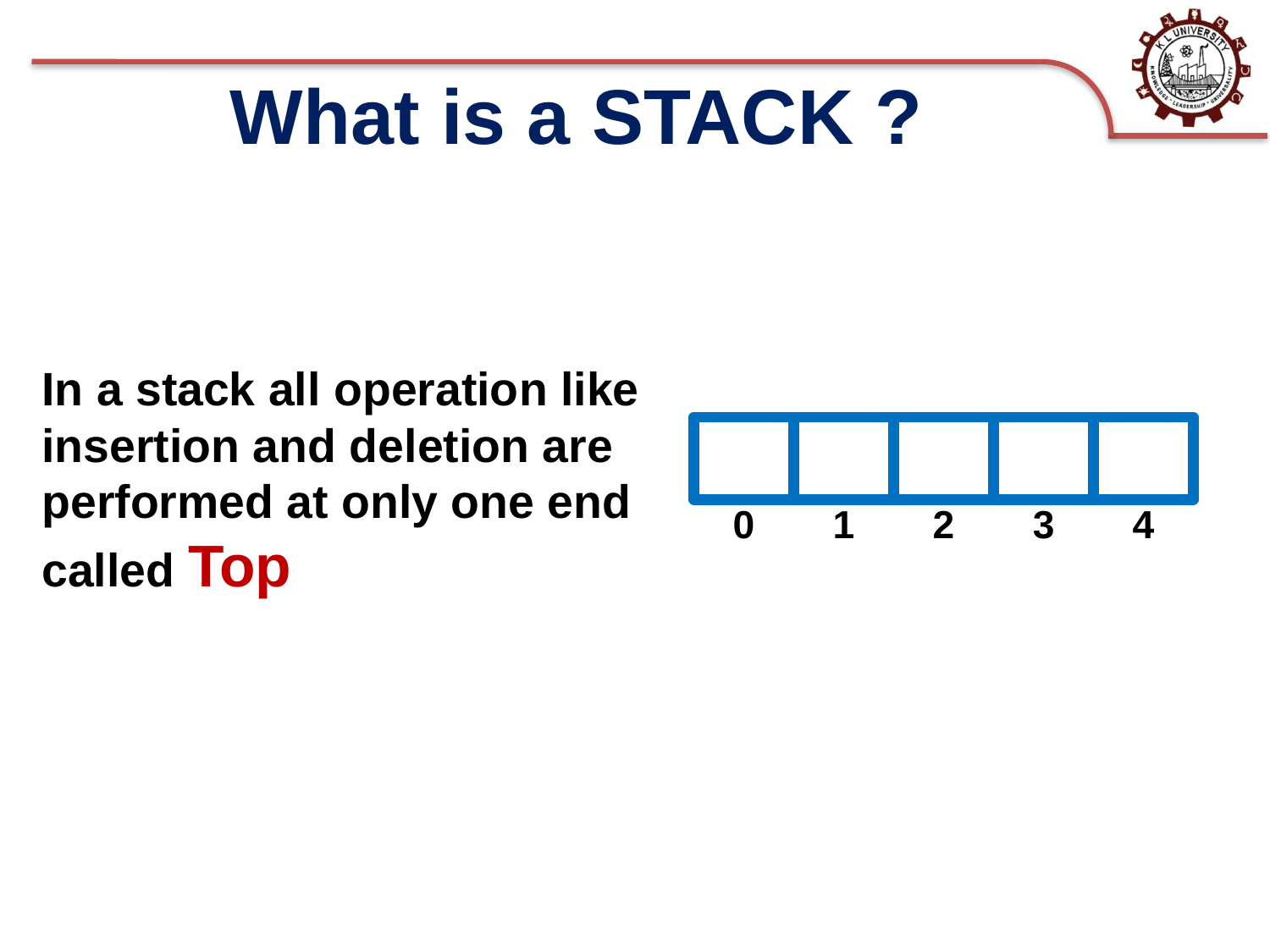

# What is a STACK ?
In a stack all operation like insertion and deletion are performed at only one end called Top

0
1
2
3
4